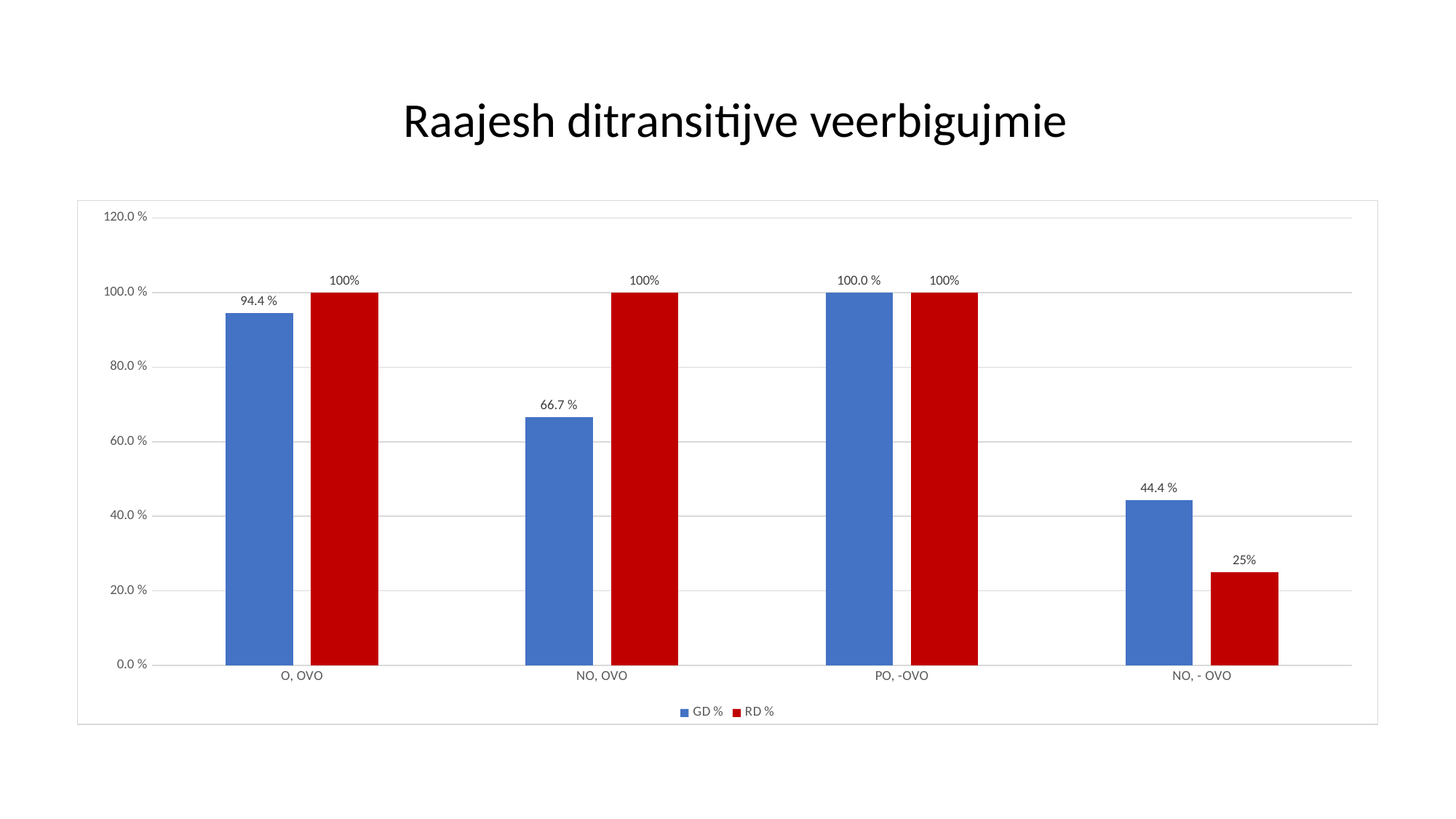

# Raajesh ditransitijve veerbigujmie

### Chart

| Category | GD % | RD % |
|---|---|---|
| O, OVO | 0.944444444444444 | 1.0 |
| NO, OVO | 0.666666666666667 | 1.0 |
| PO, -OVO | 1.0 | 1.0 |
| NO, - OVO | 0.444444444444444 | 0.25 |